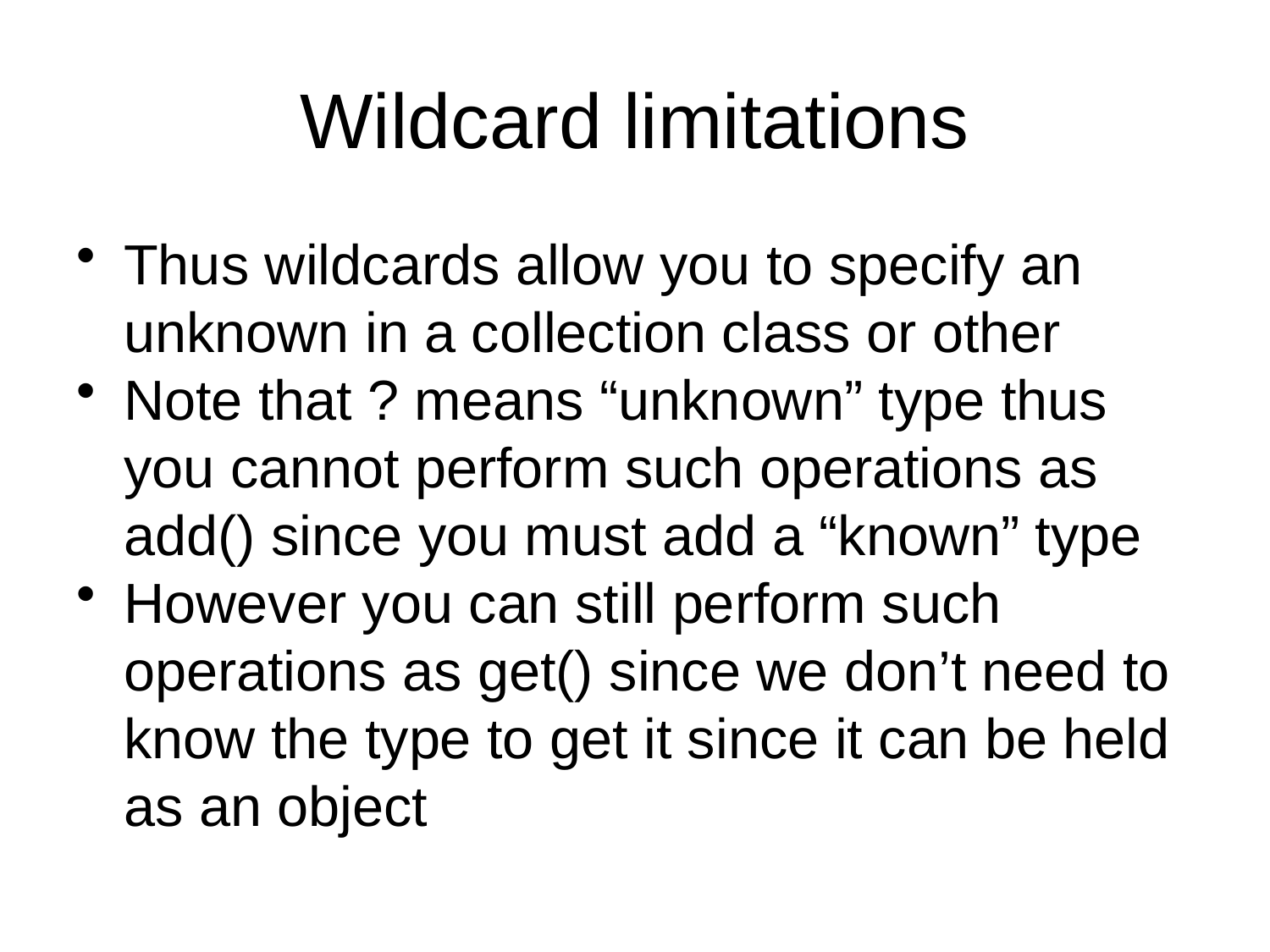

# Wildcard limitations
Thus wildcards allow you to specify an unknown in a collection class or other
Note that ? means “unknown” type thus you cannot perform such operations as add() since you must add a “known” type
However you can still perform such operations as get() since we don’t need to know the type to get it since it can be held as an object